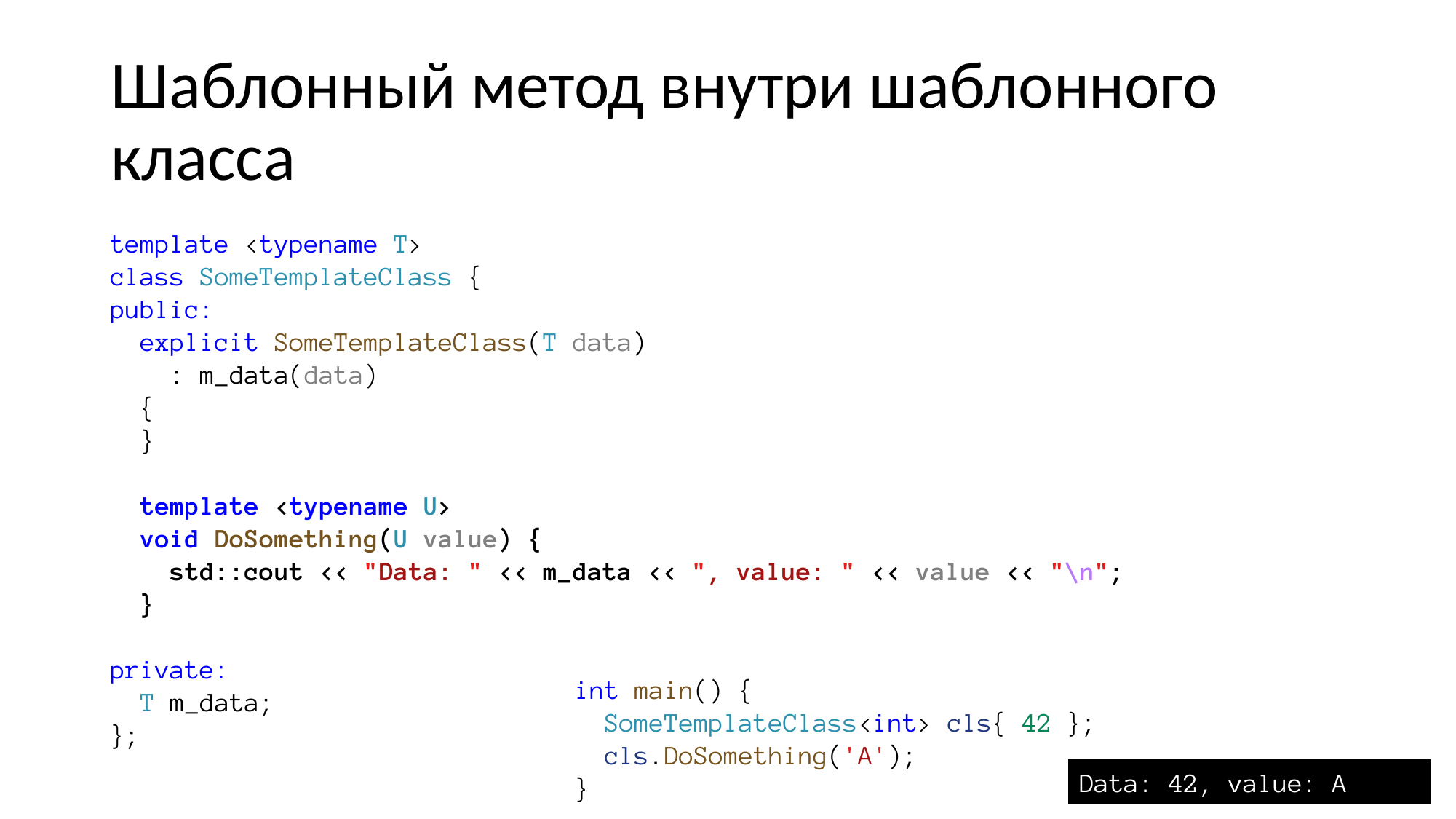

# Шаблонный метод внутри шаблонного класса
template <typename T>
class SomeTemplateClass {
public:
  explicit SomeTemplateClass(T data)
    : m_data(data)
  {
  }

  template <typename U>
  void DoSomething(U value) {
    std::cout << "Data: " << m_data << ", value: " << value << "\n";
  }
private:
  T m_data;
};
int main() {
  SomeTemplateClass<int> cls{ 42 };
  cls.DoSomething('A');
}
Data: 42, value: A